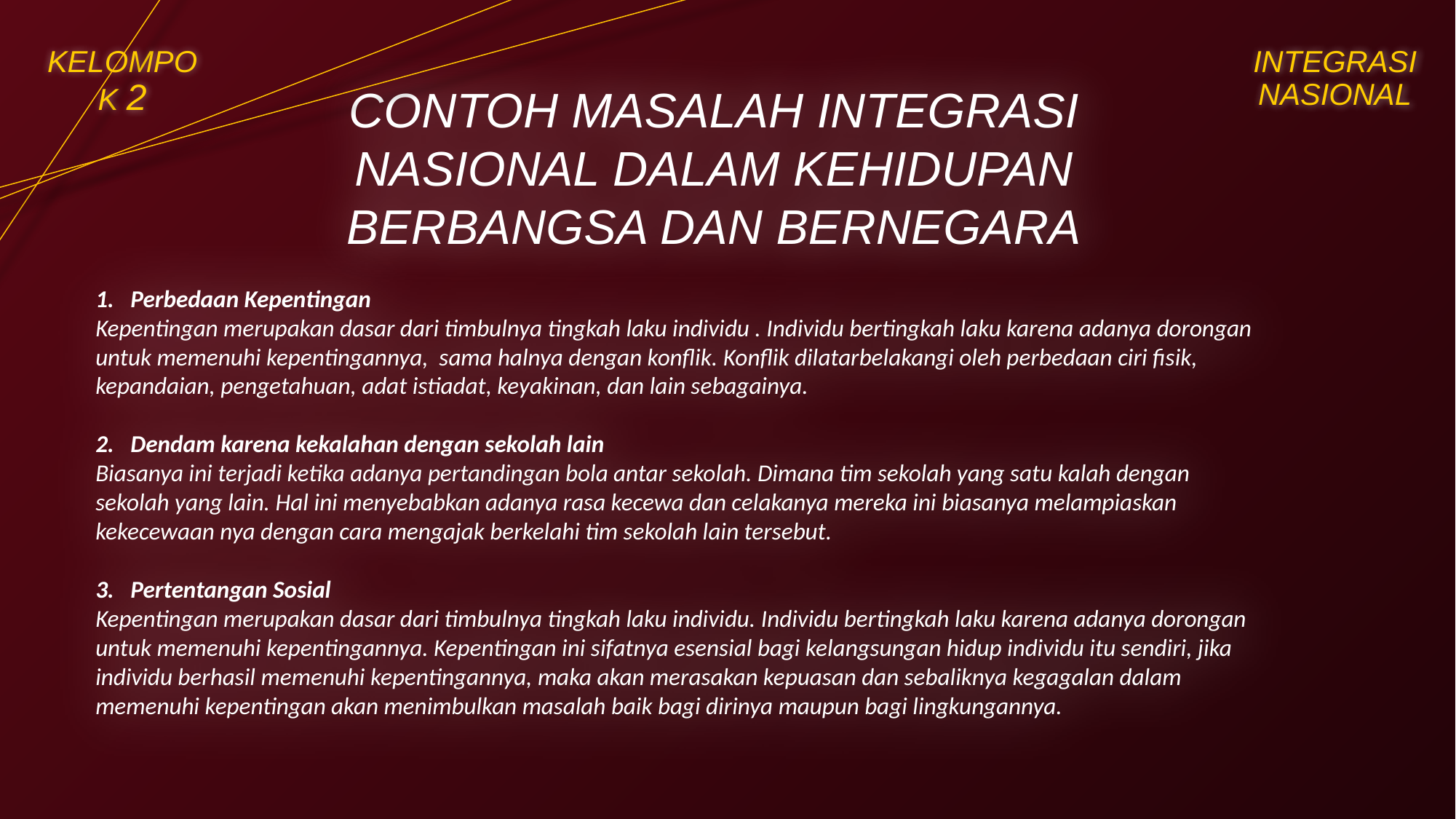

KELOMPOK 2
INTEGRASI NASIONAL
CONTOH MASALAH INTEGRASI NASIONAL DALAM KEHIDUPAN BERBANGSA DAN BERNEGARA
1.   Perbedaan Kepentingan
Kepentingan merupakan dasar dari timbulnya tingkah laku individu . Individu bertingkah laku karena adanya dorongan untuk memenuhi kepentingannya,  sama halnya dengan konflik. Konflik dilatarbelakangi oleh perbedaan ciri fisik, kepandaian, pengetahuan, adat istiadat, keyakinan, dan lain sebagainya.

2.   Dendam karena kekalahan dengan sekolah lain
Biasanya ini terjadi ketika adanya pertandingan bola antar sekolah. Dimana tim sekolah yang satu kalah dengan sekolah yang lain. Hal ini menyebabkan adanya rasa kecewa dan celakanya mereka ini biasanya melampiaskan kekecewaan nya dengan cara mengajak berkelahi tim sekolah lain tersebut.

3.   Pertentangan Sosial
Kepentingan merupakan dasar dari timbulnya tingkah laku individu. Individu bertingkah laku karena adanya dorongan untuk memenuhi kepentingannya. Kepentingan ini sifatnya esensial bagi kelangsungan hidup individu itu sendiri, jika individu berhasil memenuhi kepentingannya, maka akan merasakan kepuasan dan sebaliknya kegagalan dalam memenuhi kepentingan akan menimbulkan masalah baik bagi dirinya maupun bagi lingkungannya.